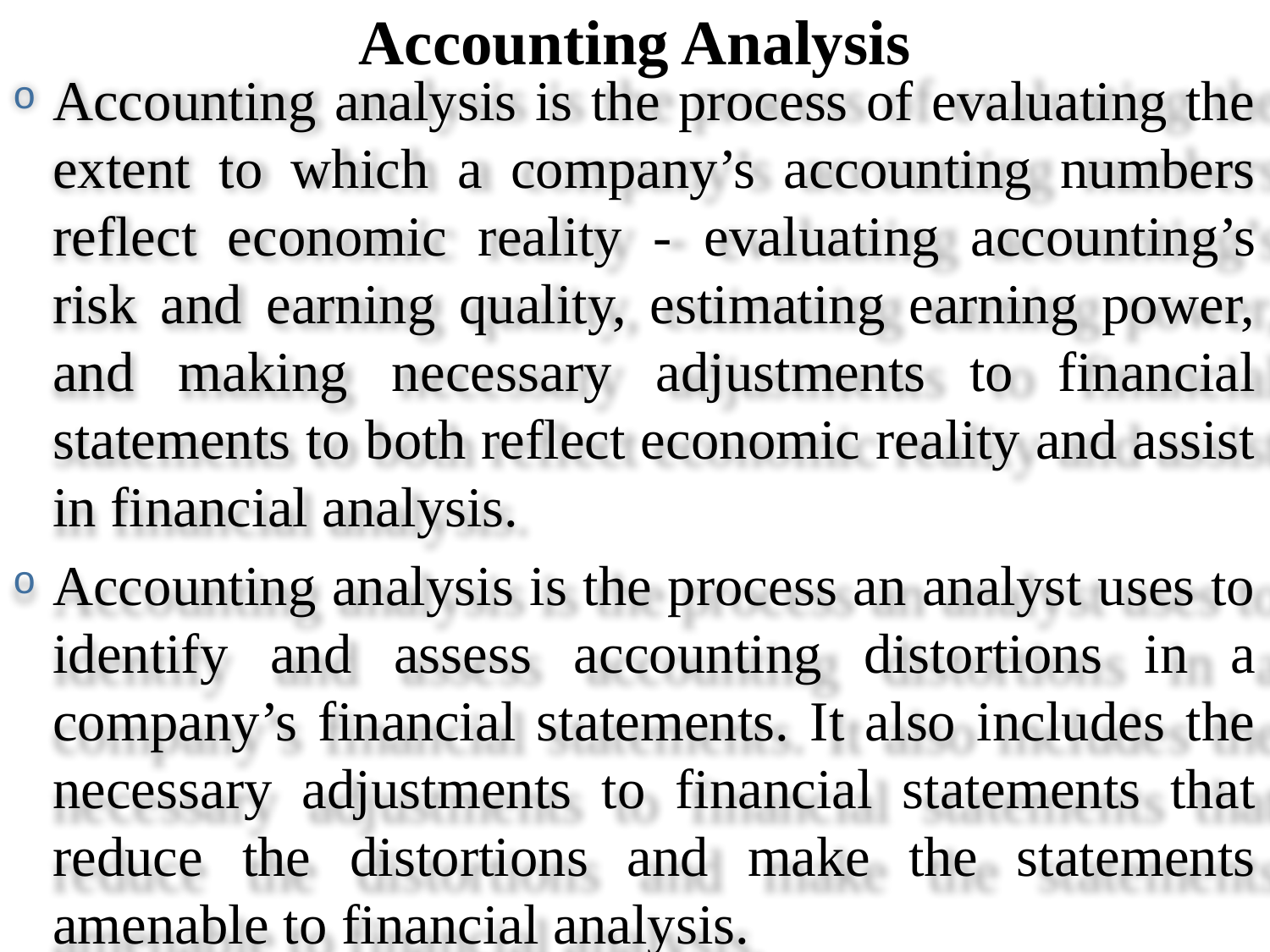

# Accounting Analysis
Accounting analysis is the process of evaluating the extent to which a company’s accounting numbers reflect economic reality - evaluating accounting’s risk and earning quality, estimating earning power, and making necessary adjustments to financial statements to both reflect economic reality and assist in financial analysis.
Accounting analysis is the process an analyst uses to identify and assess accounting distortions in a company’s financial statements. It also includes the necessary adjustments to financial statements that reduce the distortions and make the statements amenable to financial analysis.